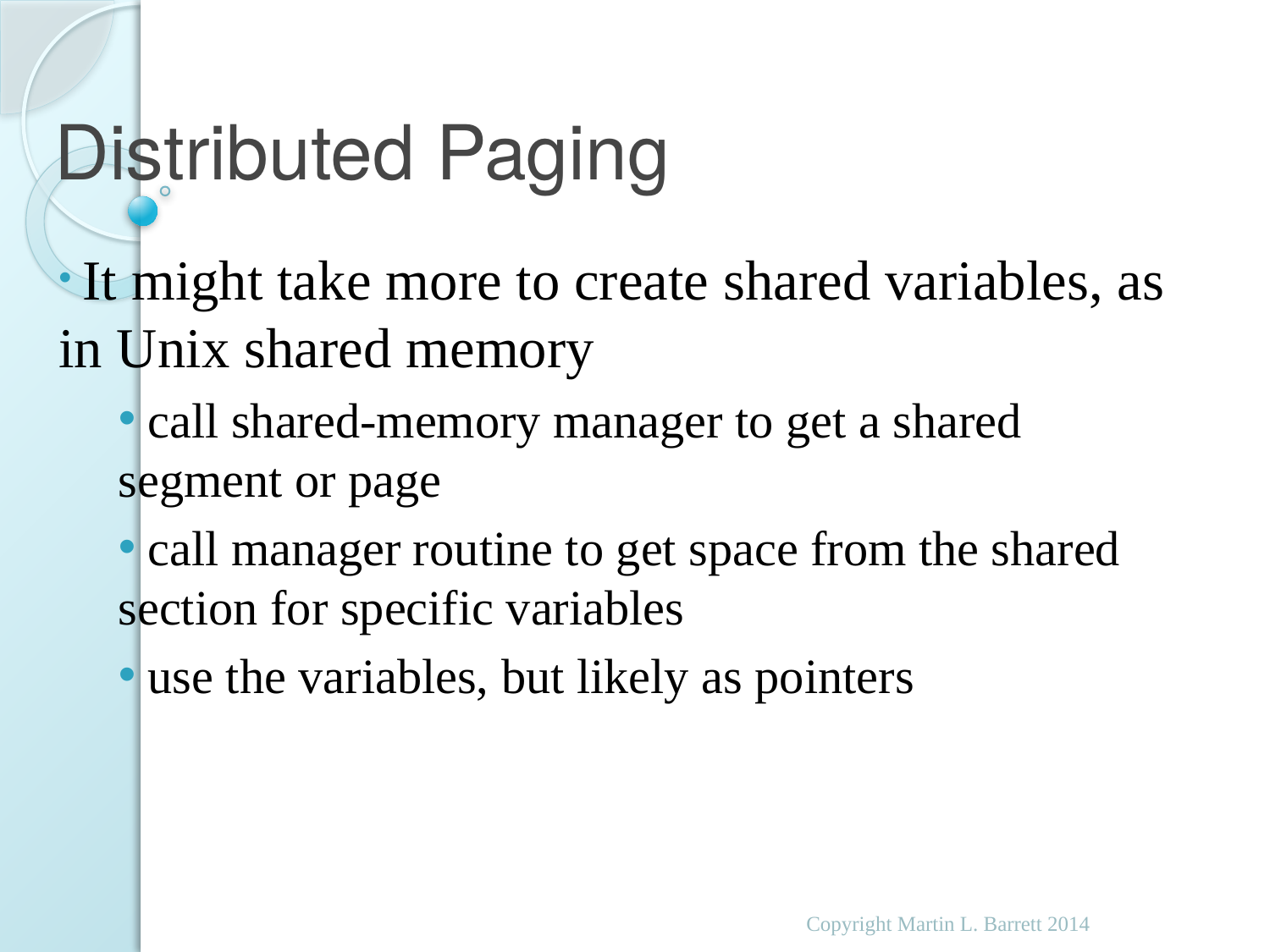

# Distributed Paging
 It might take more to create shared variables, as in Unix shared memory
 call shared-memory manager to get a shared segment or page
 call manager routine to get space from the shared section for specific variables
 use the variables, but likely as pointers
Copyright Martin L. Barrett 2014